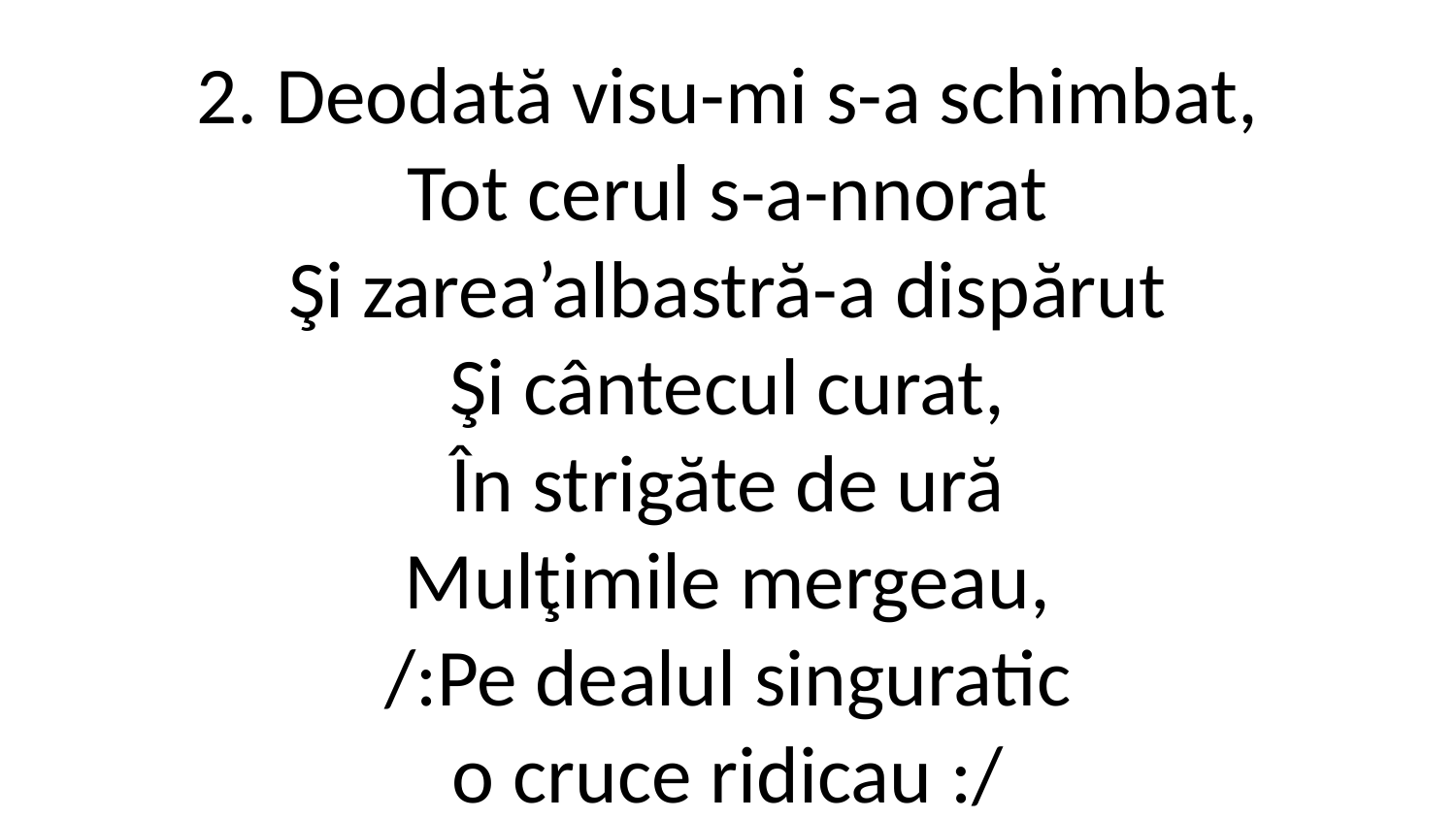

2. Deodată visu-mi s-a schimbat,
Tot cerul s-a-nnorat
Şi zarea’albastră-a dispărut
Şi cântecul curat,
În strigăte de ură
Mulţimile mergeau,
/:Pe dealul singuratic
o cruce ridicau :/